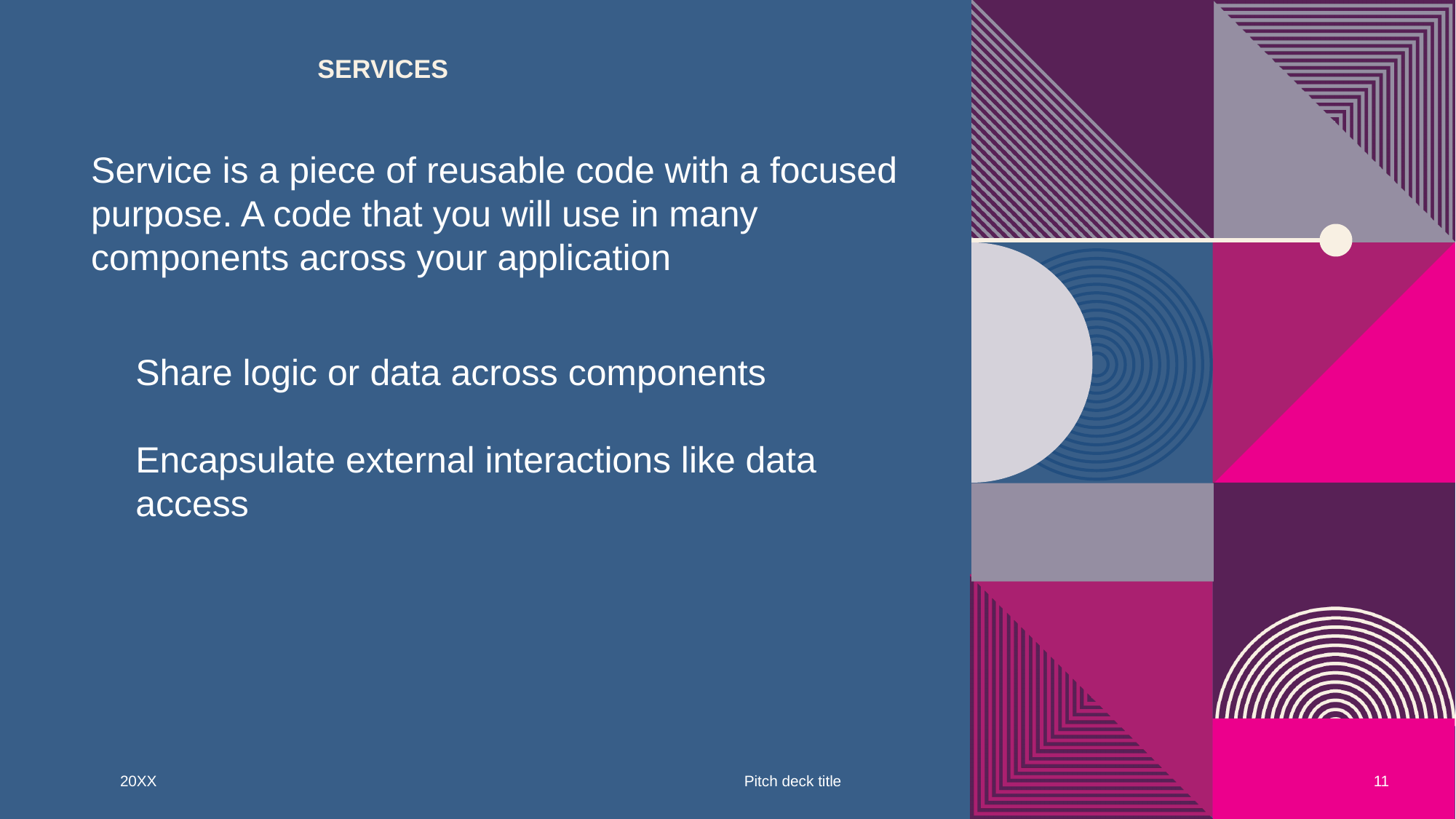

# Services
Service is a piece of reusable code with a focused purpose. A code that you will use in many components across your application

Share logic or data across components

Encapsulate external interactions like data access

20XX
Pitch deck title
11